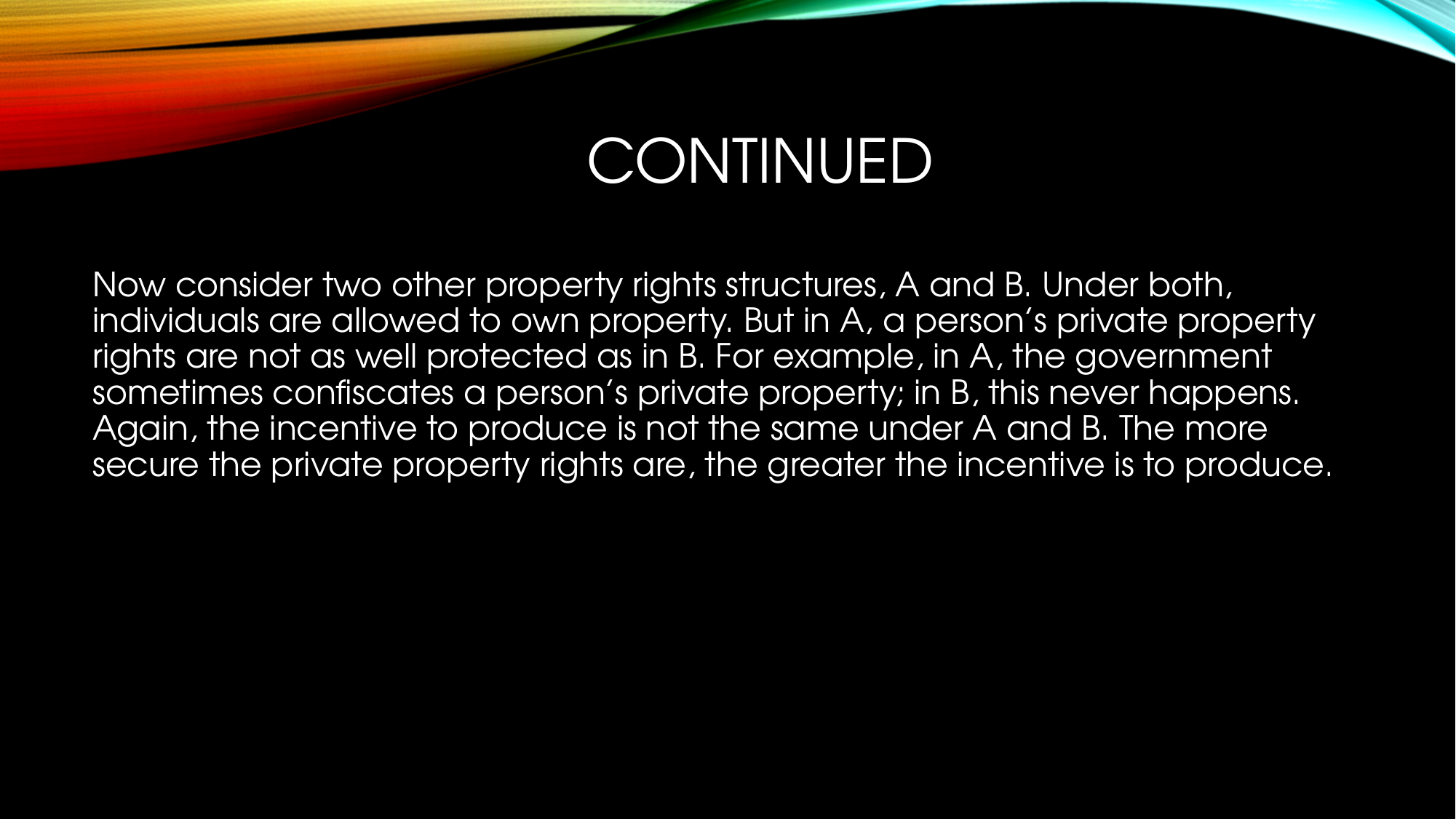

# Continued
Now consider two other property rights structures, A and B. Under both, individuals are allowed to own property. But in A, a person’s private property rights are not as well protected as in B. For example, in A, the government sometimes confiscates a person’s private property; in B, this never happens. Again, the incentive to produce is not the same under A and B. The more secure the private property rights are, the greater the incentive is to produce.